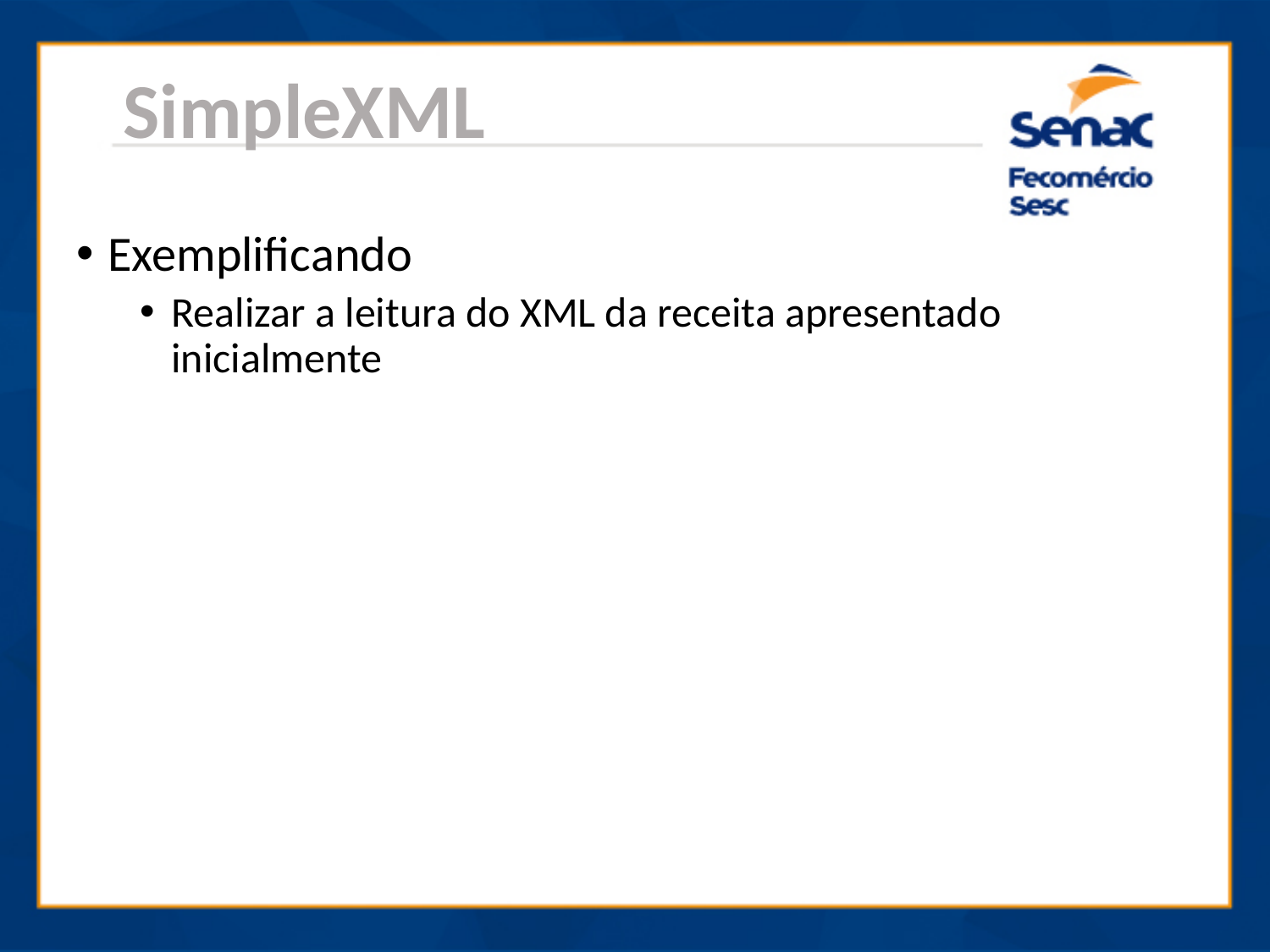

SimpleXML
Exemplificando
Realizar a leitura do XML da receita apresentado inicialmente